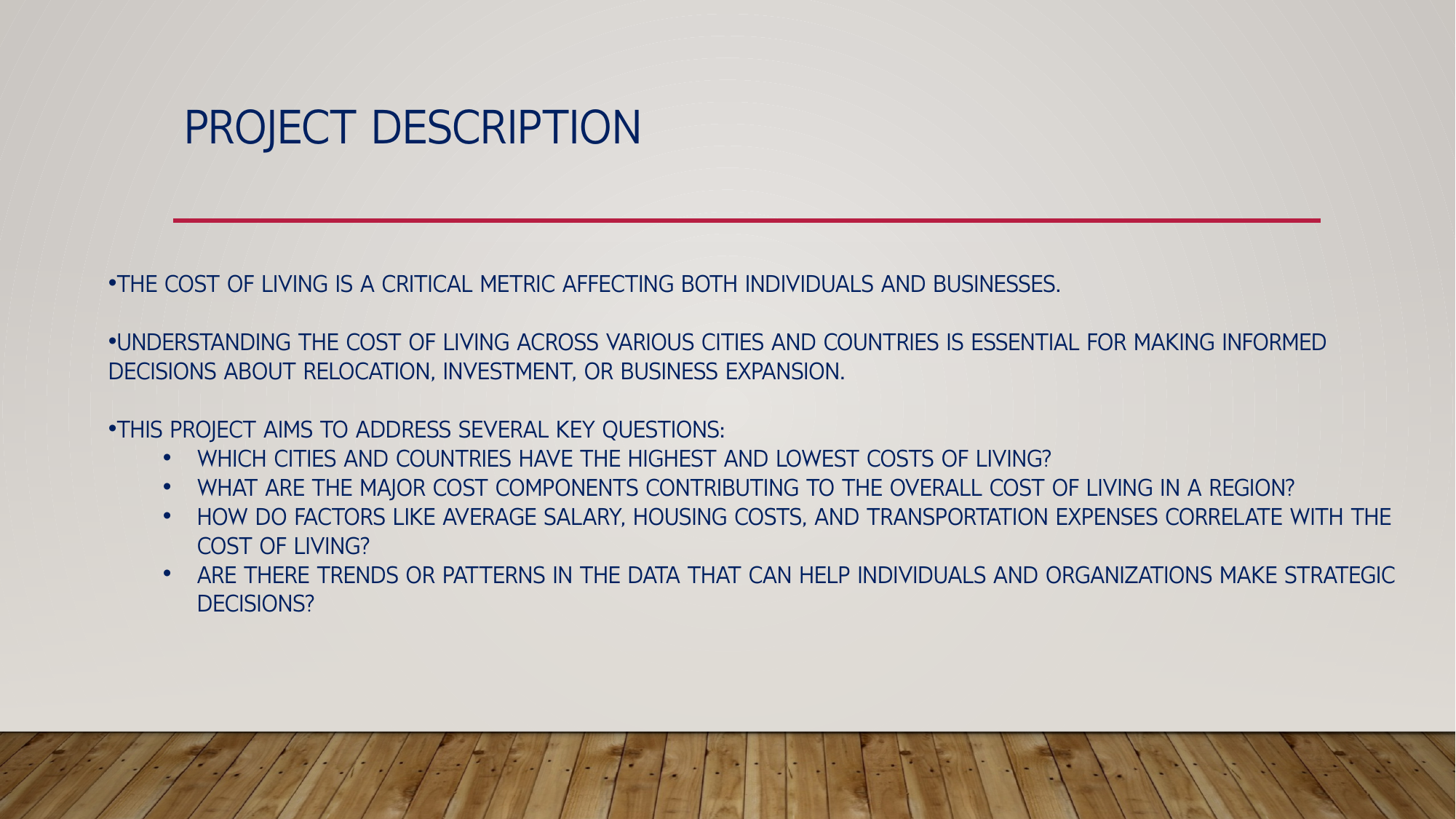

# Project Description
The cost of living is a critical metric affecting both individuals and businesses.

Understanding the cost of living across various cities and countries is essential for making informed decisions about relocation, investment, or business expansion.

This project aims to address several key questions:
Which cities and countries have the highest and lowest costs of living?
What are the major cost components contributing to the overall cost of living in a region?
How do factors like average salary, housing costs, and transportation expenses correlate with the cost of living?
Are there trends or patterns in the data that can help individuals and organizations make strategic decisions?